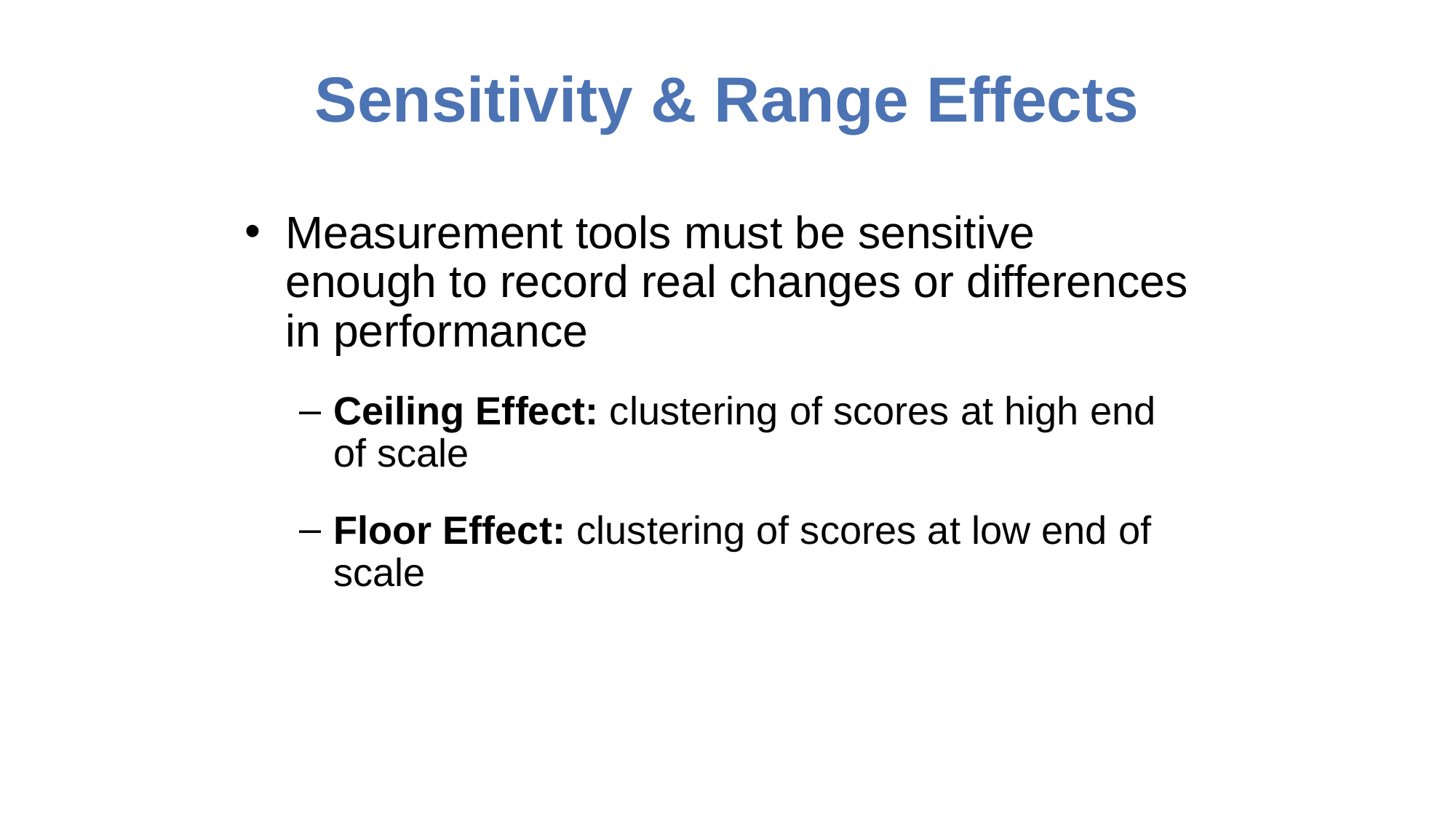

# Sensitivity & Range Effects
Measurement tools must be sensitive enough to record real changes or differences in performance
Ceiling Effect: clustering of scores at high end of scale
Floor Effect: clustering of scores at low end of scale